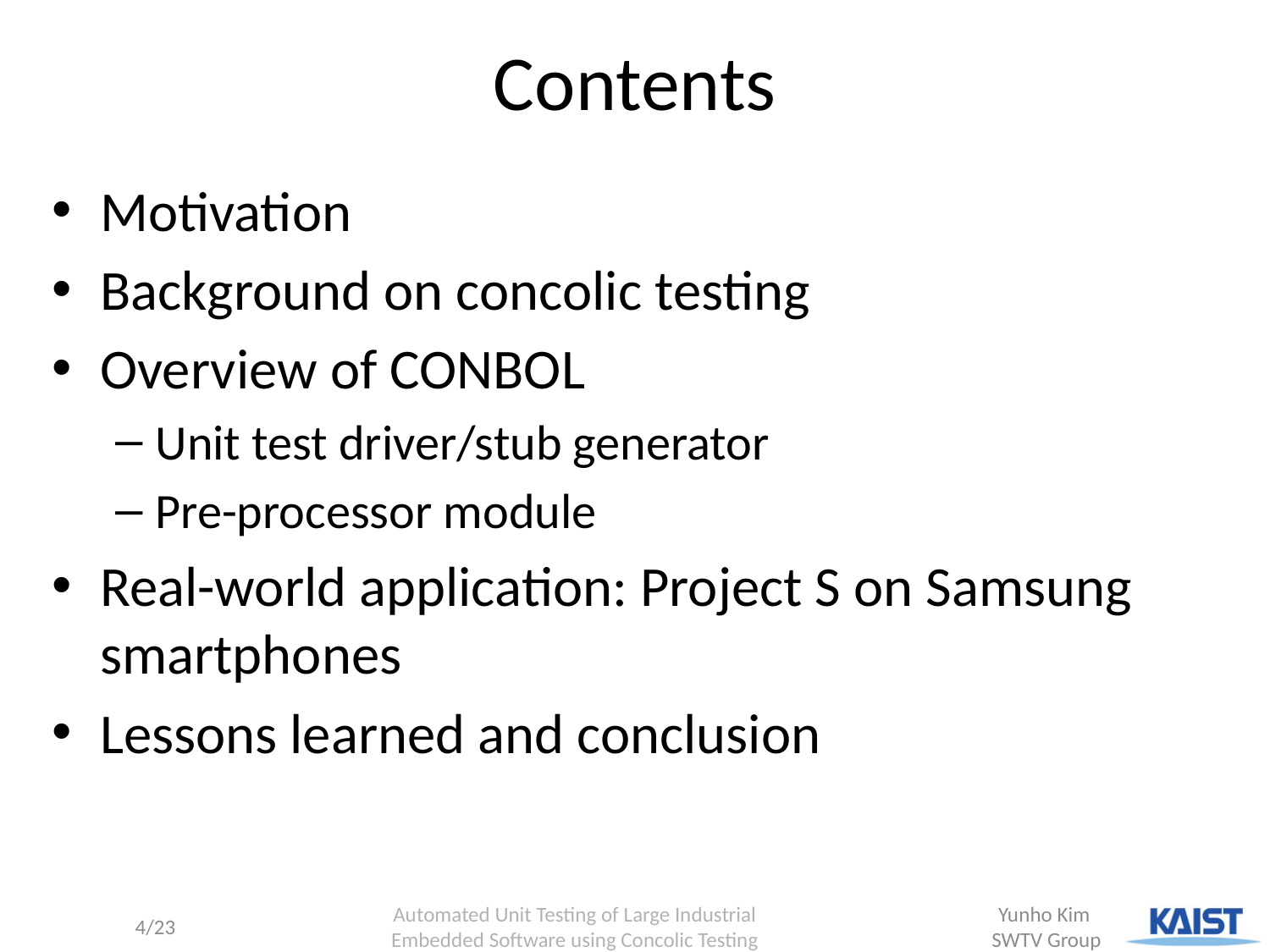

# Contents
Motivation
Background on concolic testing
Overview of CONBOL
Unit test driver/stub generator
Pre-processor module
Real-world application: Project S on Samsung smartphones
Lessons learned and conclusion

 Automated Unit Testing of Large Industrial
Embedded Software using Concolic Testing
4/23
Yunho Kim
SWTV Group